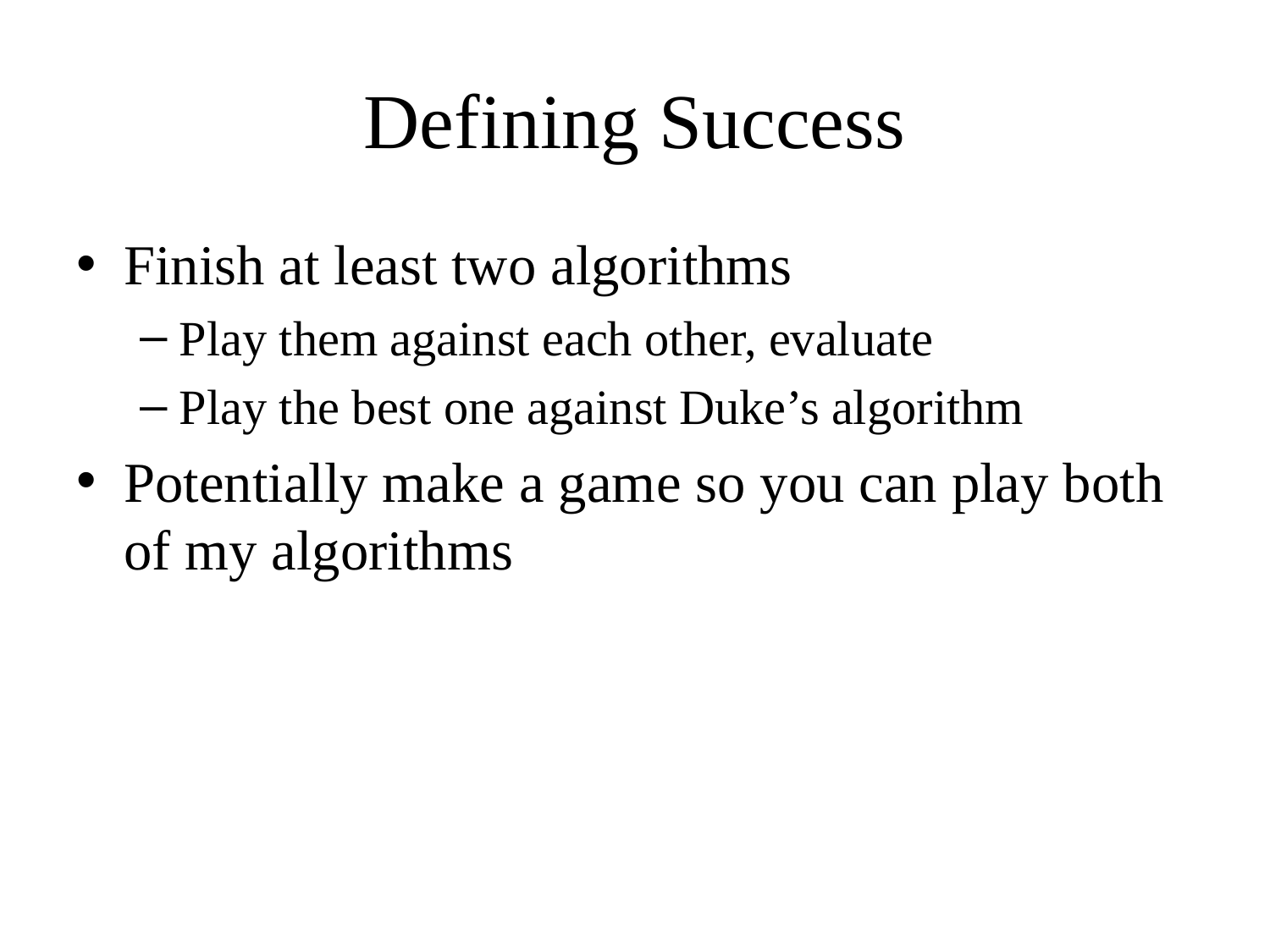

# Defining Success
Finish at least two algorithms
Play them against each other, evaluate
Play the best one against Duke’s algorithm
Potentially make a game so you can play both of my algorithms